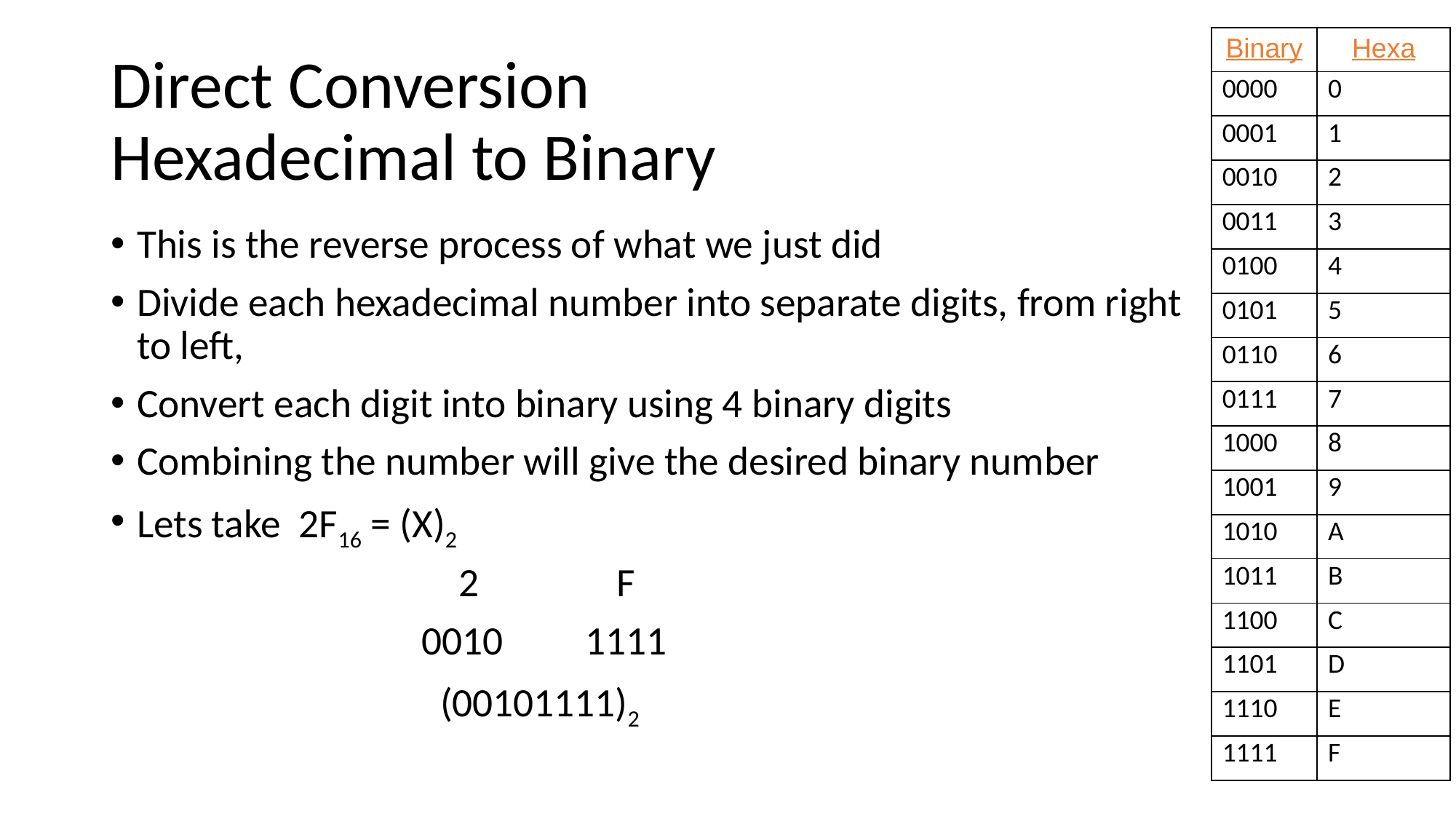

| Binary | Hexa |
| --- | --- |
| 0000 | 0 |
| 0001 | 1 |
| 0010 | 2 |
| 0011 | 3 |
| 0100 | 4 |
| 0101 | 5 |
| 0110 | 6 |
| 0111 | 7 |
| 1000 | 8 |
| 1001 | 9 |
| 1010 | A |
| 1011 | B |
| 1100 | C |
| 1101 | D |
| 1110 | E |
| 1111 | F |
# Direct Conversion Hexadecimal to Binary
This is the reverse process of what we just did
Divide each hexadecimal number into separate digits, from right to left,
Convert each digit into binary using 4 binary digits
Combining the number will give the desired binary number
Lets take  2F16 = (X)2
			    2	          F
			0010         1111
			  (00101111)2